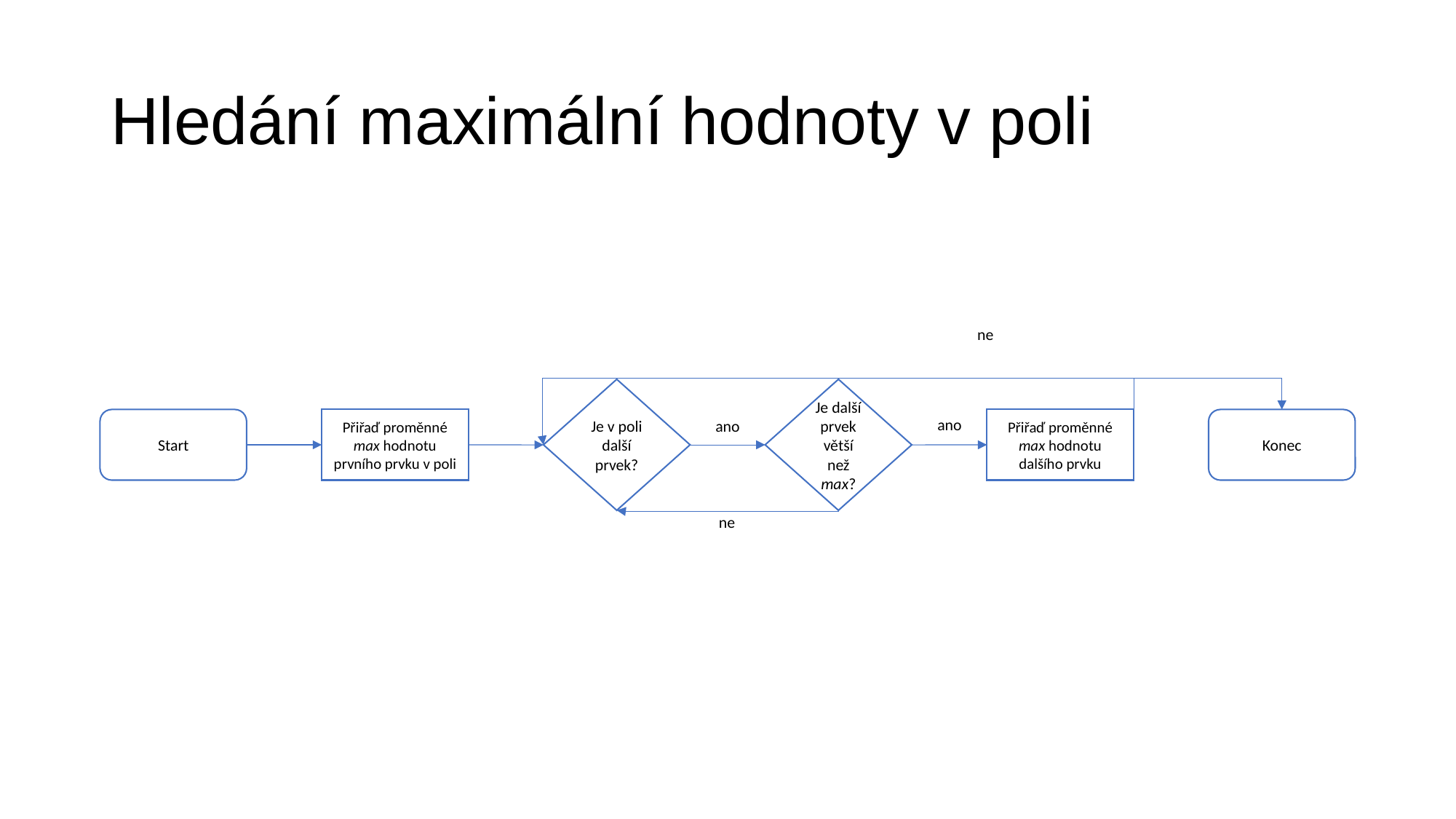

# Hledání maximální hodnoty v poli
ne
Je v poli další prvek?
Je další prvek větší než max?
ano
Start
Přiřaď proměnné max hodnotu prvního prvku v poli
Přiřaď proměnné max hodnotu dalšího prvku
Konec
ano
ne